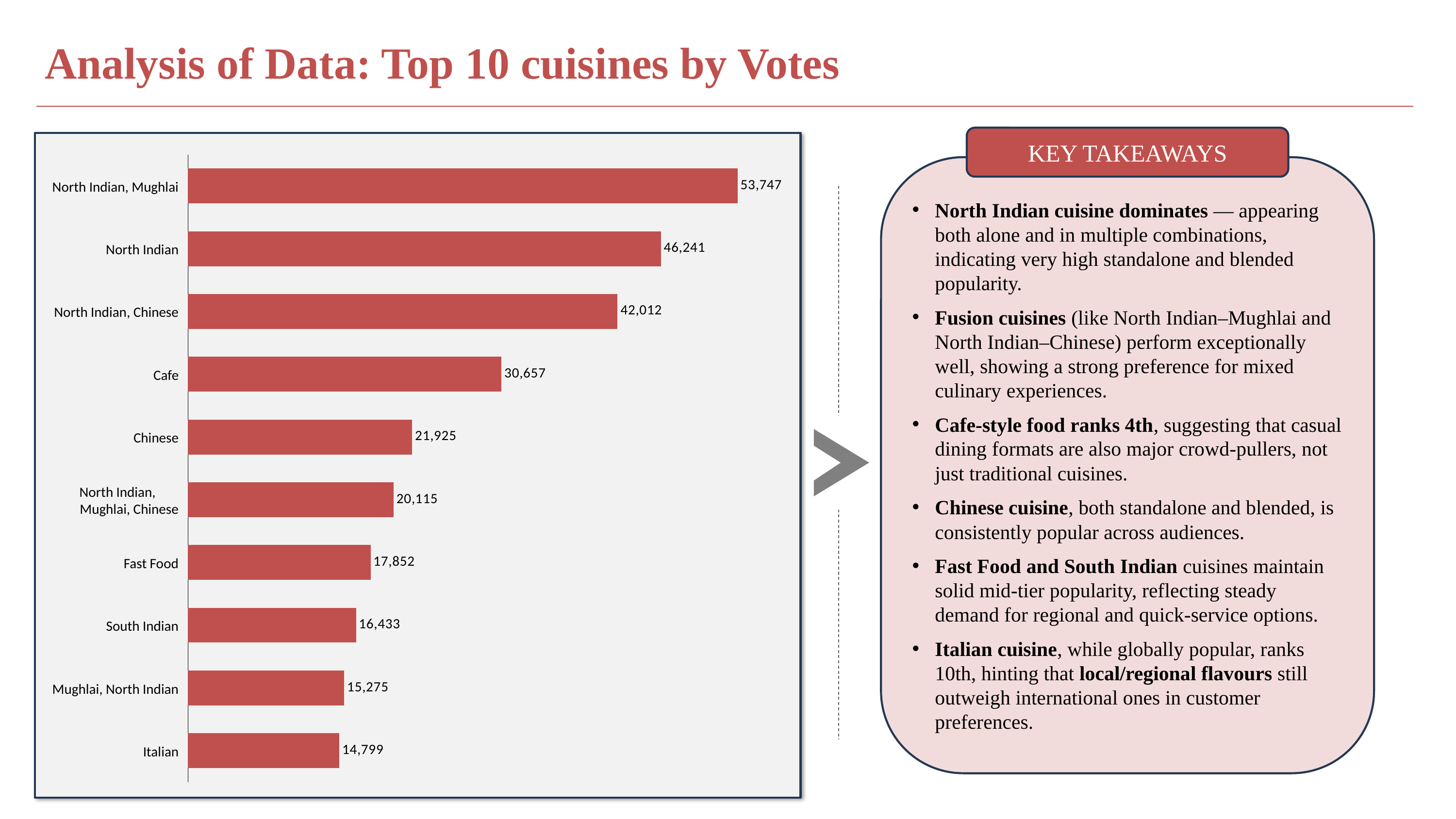

Analysis of Data: Top 10 cuisines by Votes
KEY TAKEAWAYS

### Chart

| Category |  |
|---|---|
North Indian cuisine dominates — appearing both alone and in multiple combinations, indicating very high standalone and blended popularity.
Fusion cuisines (like North Indian–Mughlai and North Indian–Chinese) perform exceptionally well, showing a strong preference for mixed culinary experiences.
Cafe-style food ranks 4th, suggesting that casual dining formats are also major crowd-pullers, not just traditional cuisines.
Chinese cuisine, both standalone and blended, is consistently popular across audiences.
Fast Food and South Indian cuisines maintain solid mid-tier popularity, reflecting steady demand for regional and quick-service options.
Italian cuisine, while globally popular, ranks 10th, hinting that local/regional flavours still outweigh international ones in customer preferences.
North Indian, Mughlai

North Indian
North Indian, Chinese
Cafe
Chinese
North Indian,
Mughlai, Chinese
Fast Food
South Indian
Mughlai, North Indian
Italian